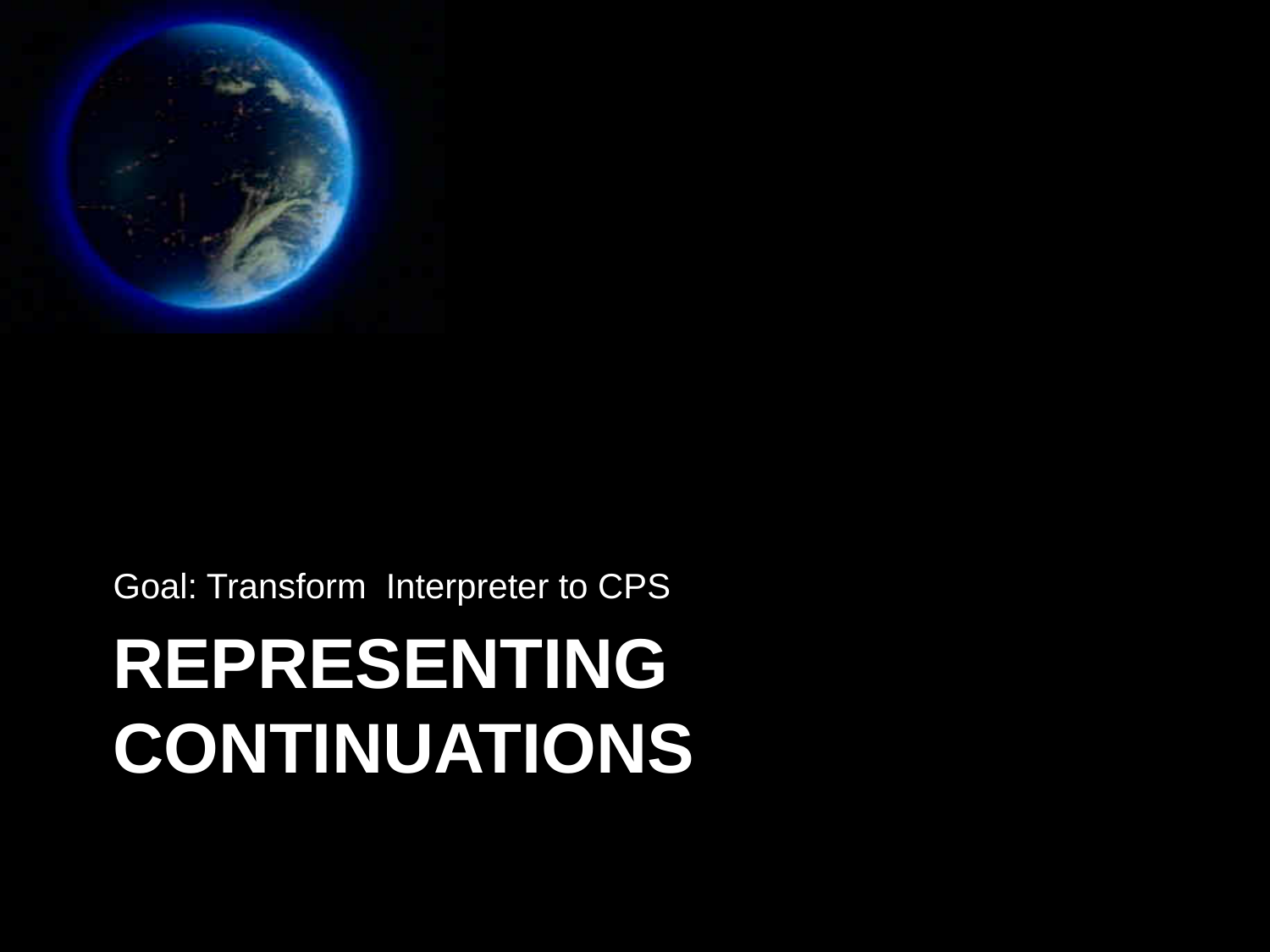

Goal: Transform  Interpreter to CPS
# Representing COntinuations